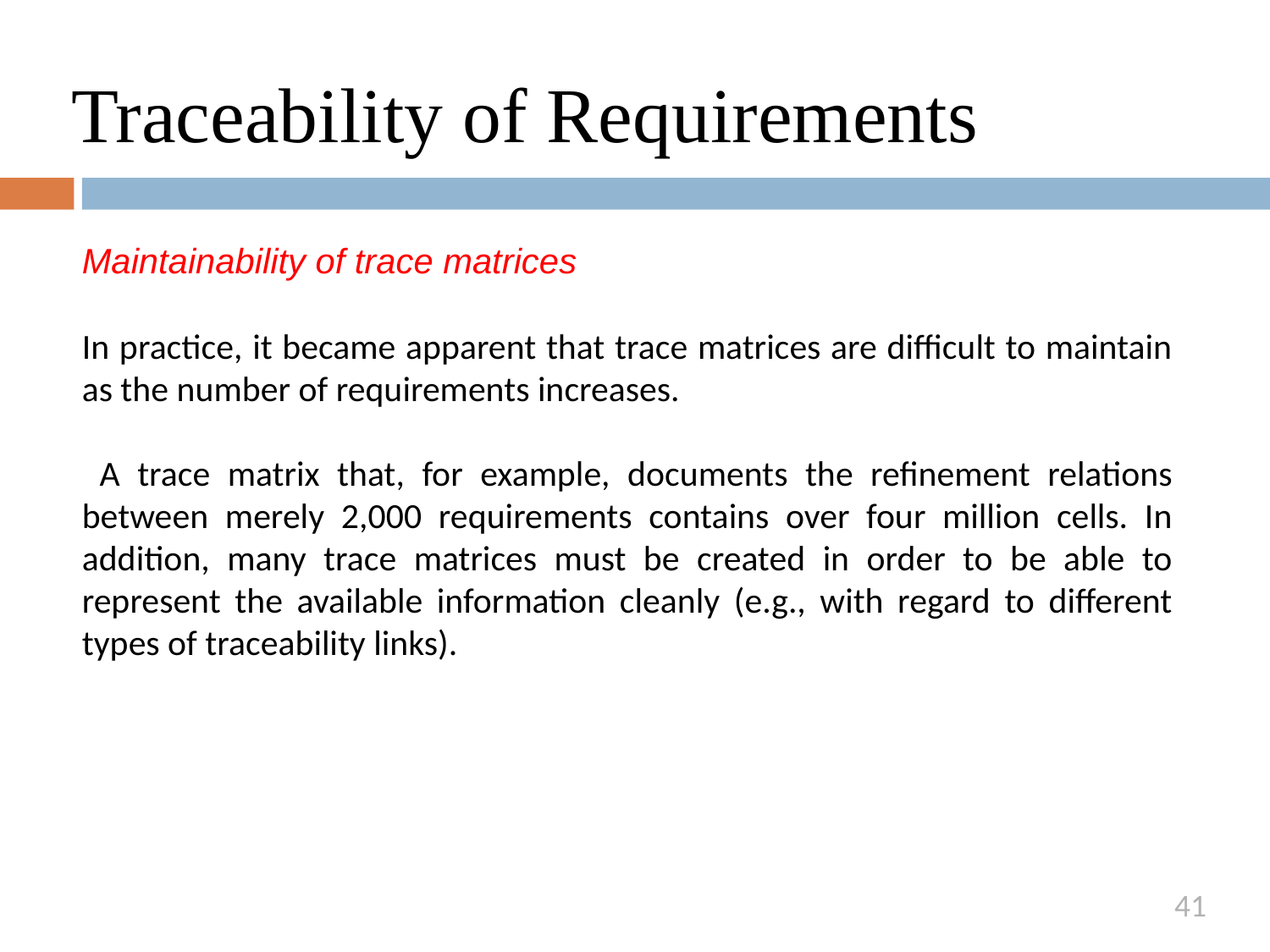

# Traceability of Requirements
Maintainability of trace matrices

In practice, it became apparent that trace matrices are difficult to maintain as the number of requirements increases.

 A trace matrix that, for example, documents the refinement relations between merely 2,000 requirements contains over four million cells. In addition, many trace matrices must be created in order to be able to represent the available information cleanly (e.g., with regard to different types of traceability links).
41